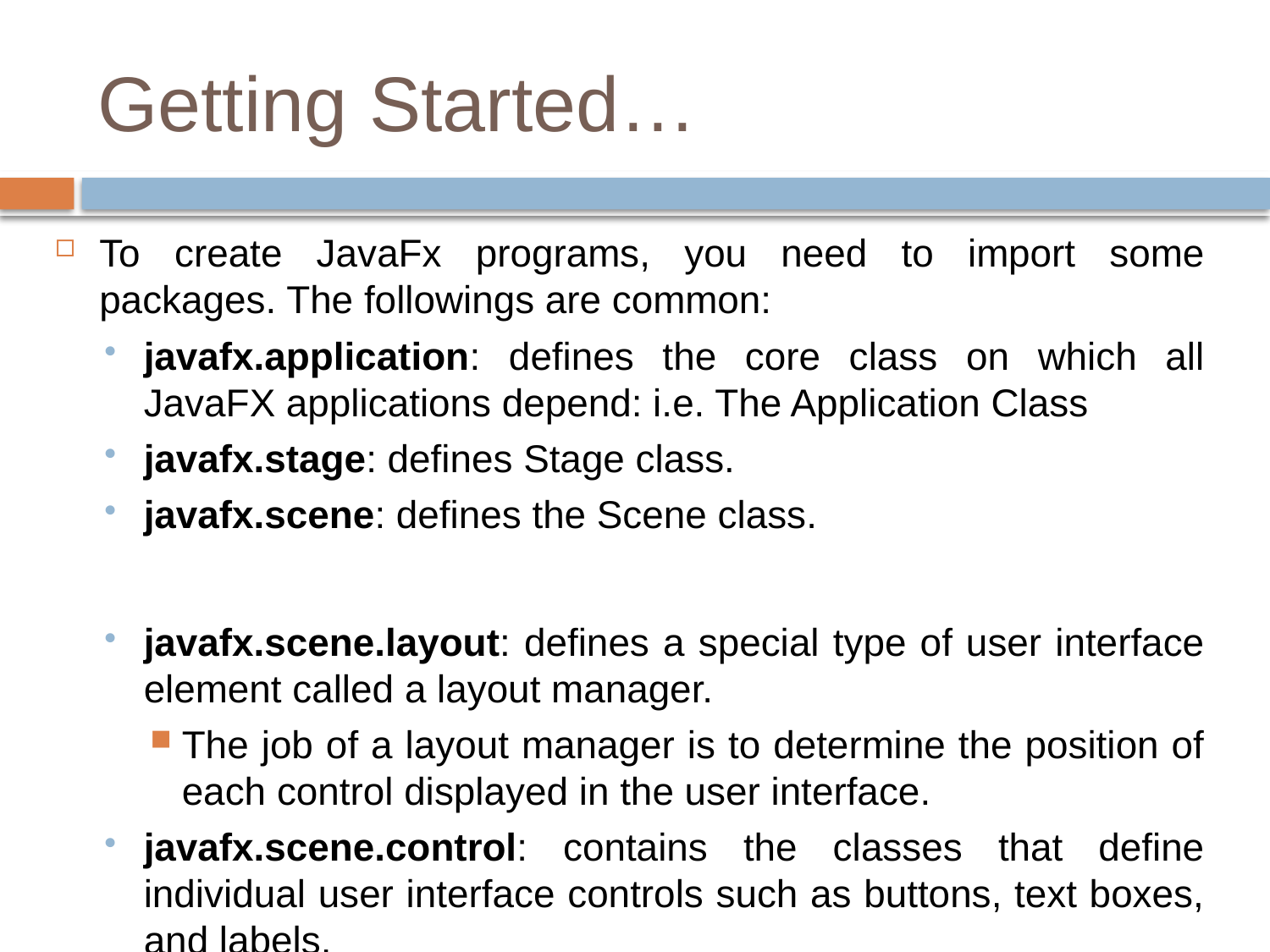

# Getting Started…
To create JavaFx programs, you need to import some packages. The followings are common:
javafx.application: defines the core class on which all JavaFX applications depend: i.e. The Application Class
javafx.stage: defines Stage class.
javafx.scene: defines the Scene class.

javafx.scene.layout: defines a special type of user interface element called a layout manager.
The job of a layout manager is to determine the position of each control displayed in the user interface.
javafx.scene.control: contains the classes that define individual user interface controls such as buttons, text boxes, and labels.